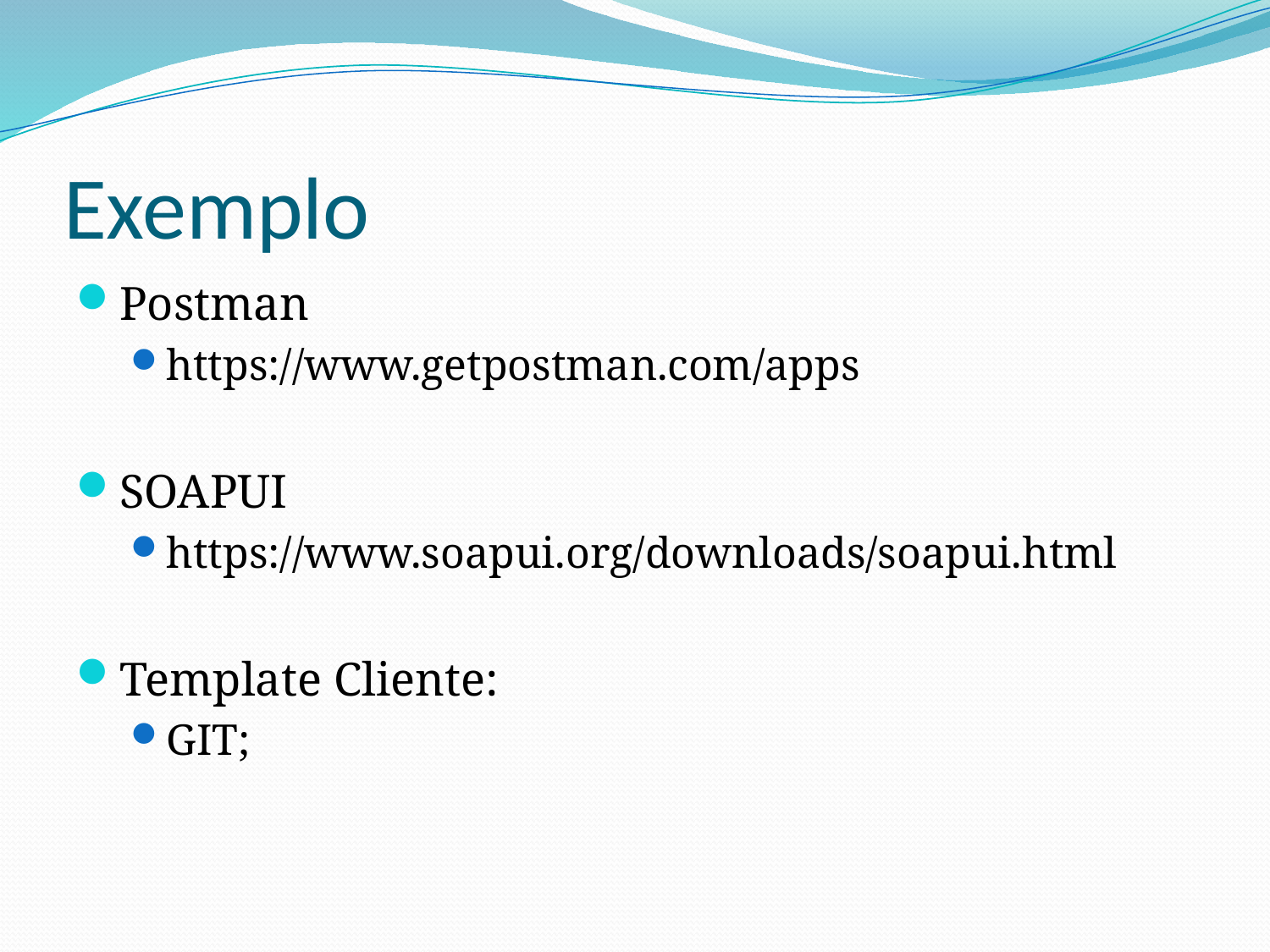

# Exemplo
Postman
https://www.getpostman.com/apps

SOAPUI
https://www.soapui.org/downloads/soapui.html

Template Cliente:
GIT;